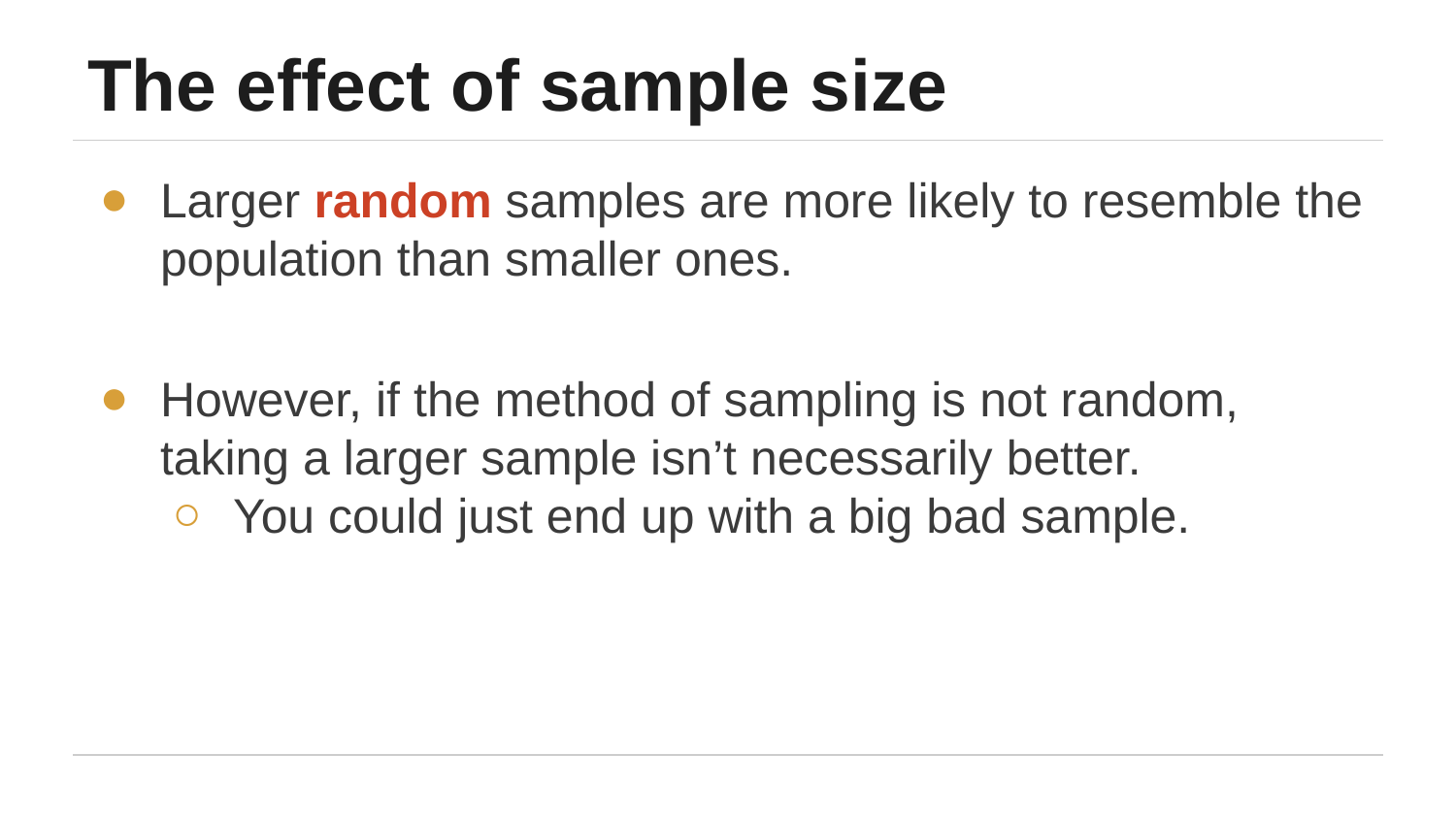

# The effect of sample size
Larger random samples are more likely to resemble the population than smaller ones.

However, if the method of sampling is not random, taking a larger sample isn’t necessarily better.
You could just end up with a big bad sample.